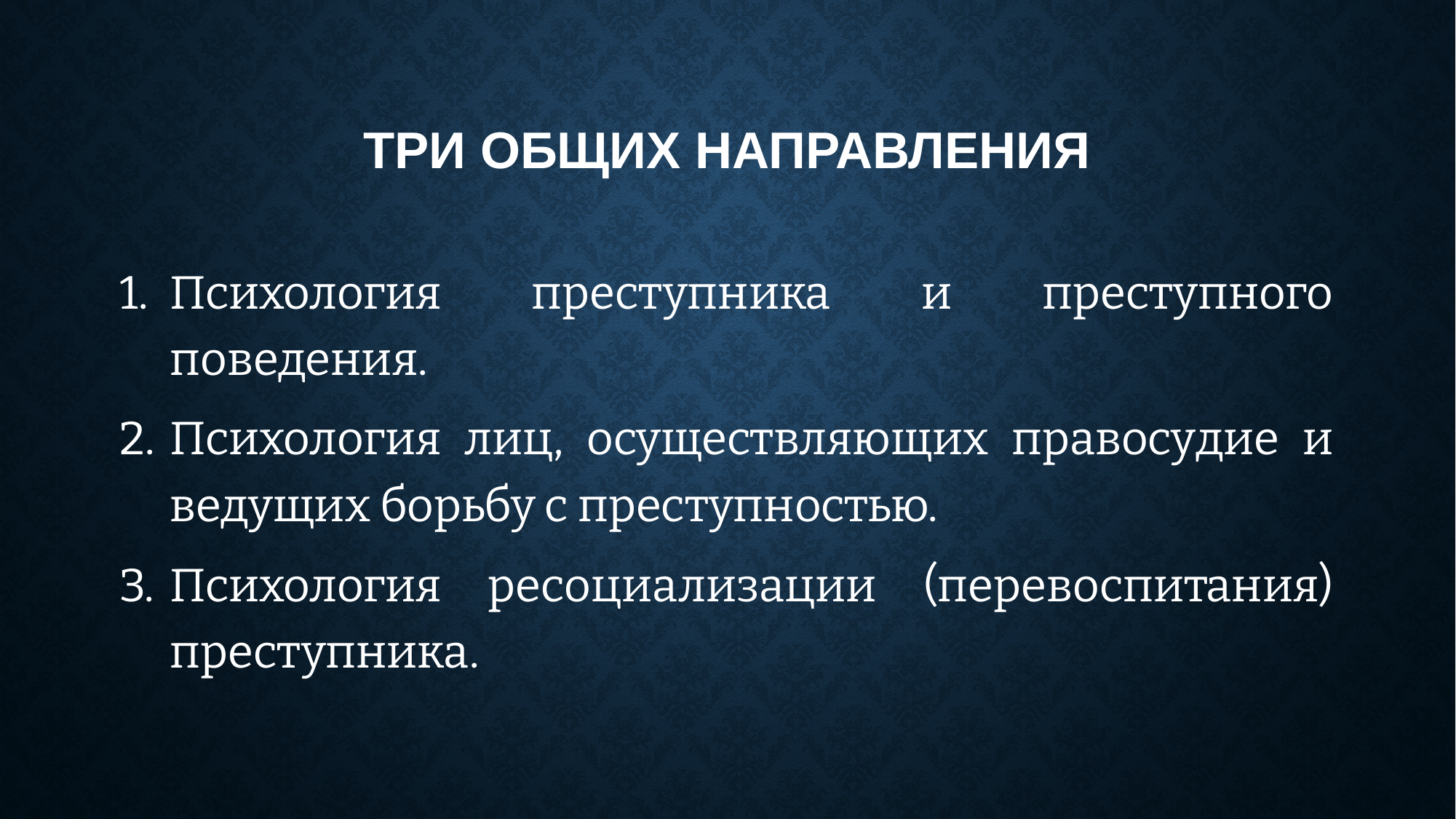

# три общих направления
Психология преступника и преступного поведения.
Психология лиц, осуществляющих правосудие и ведущих борьбу с преступностью.
Психология ресоциализации (перевоспитания) преступника.